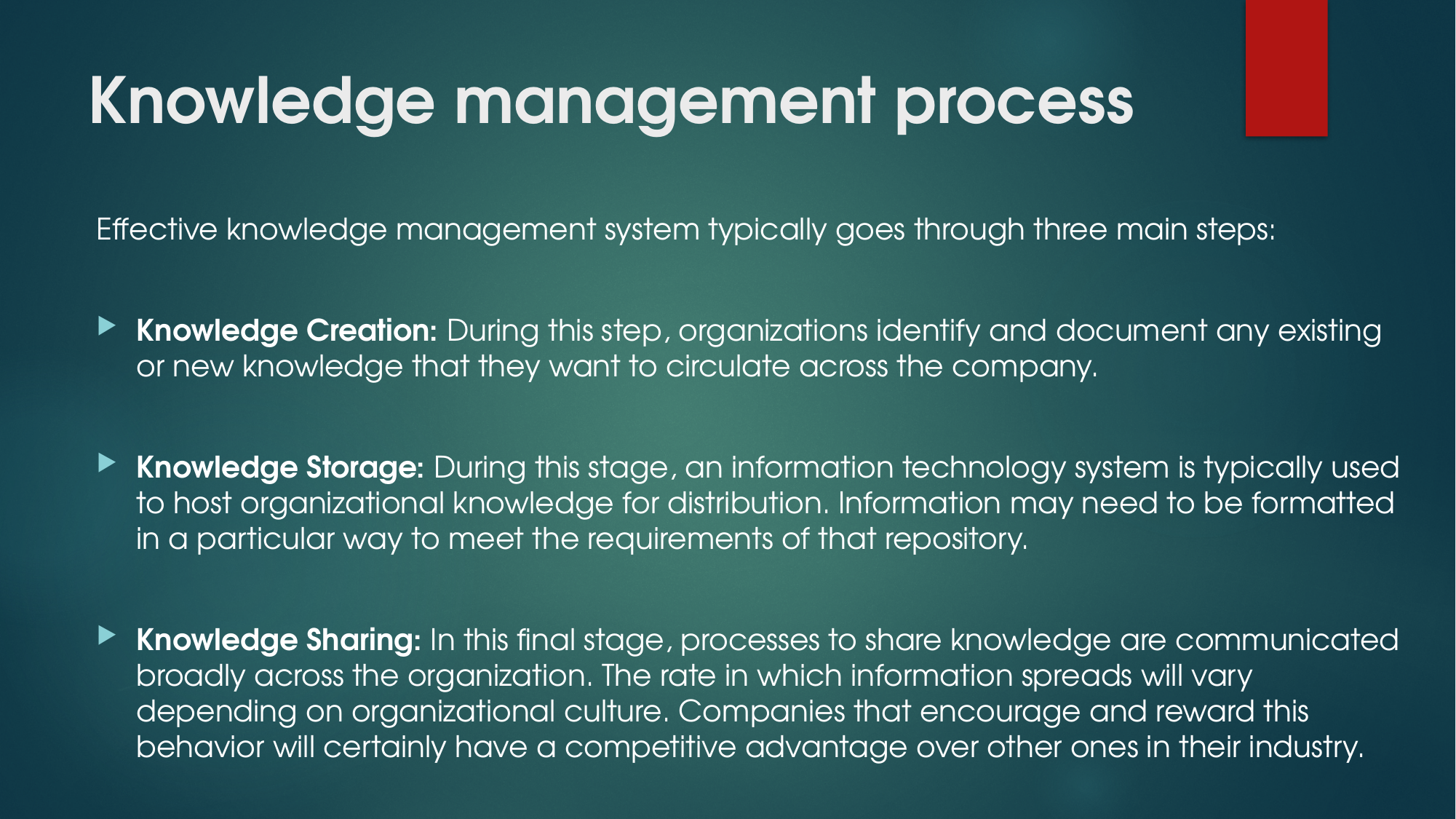

# Knowledge management process
Effective knowledge management system typically goes through three main steps:

Knowledge Creation: During this step, organizations identify and document any existing or new knowledge that they want to circulate across the company.

Knowledge Storage: During this stage, an information technology system is typically used to host organizational knowledge for distribution. Information may need to be formatted in a particular way to meet the requirements of that repository.

Knowledge Sharing: In this final stage, processes to share knowledge are communicated broadly across the organization. The rate in which information spreads will vary depending on organizational culture. Companies that encourage and reward this behavior will certainly have a competitive advantage over other ones in their industry.